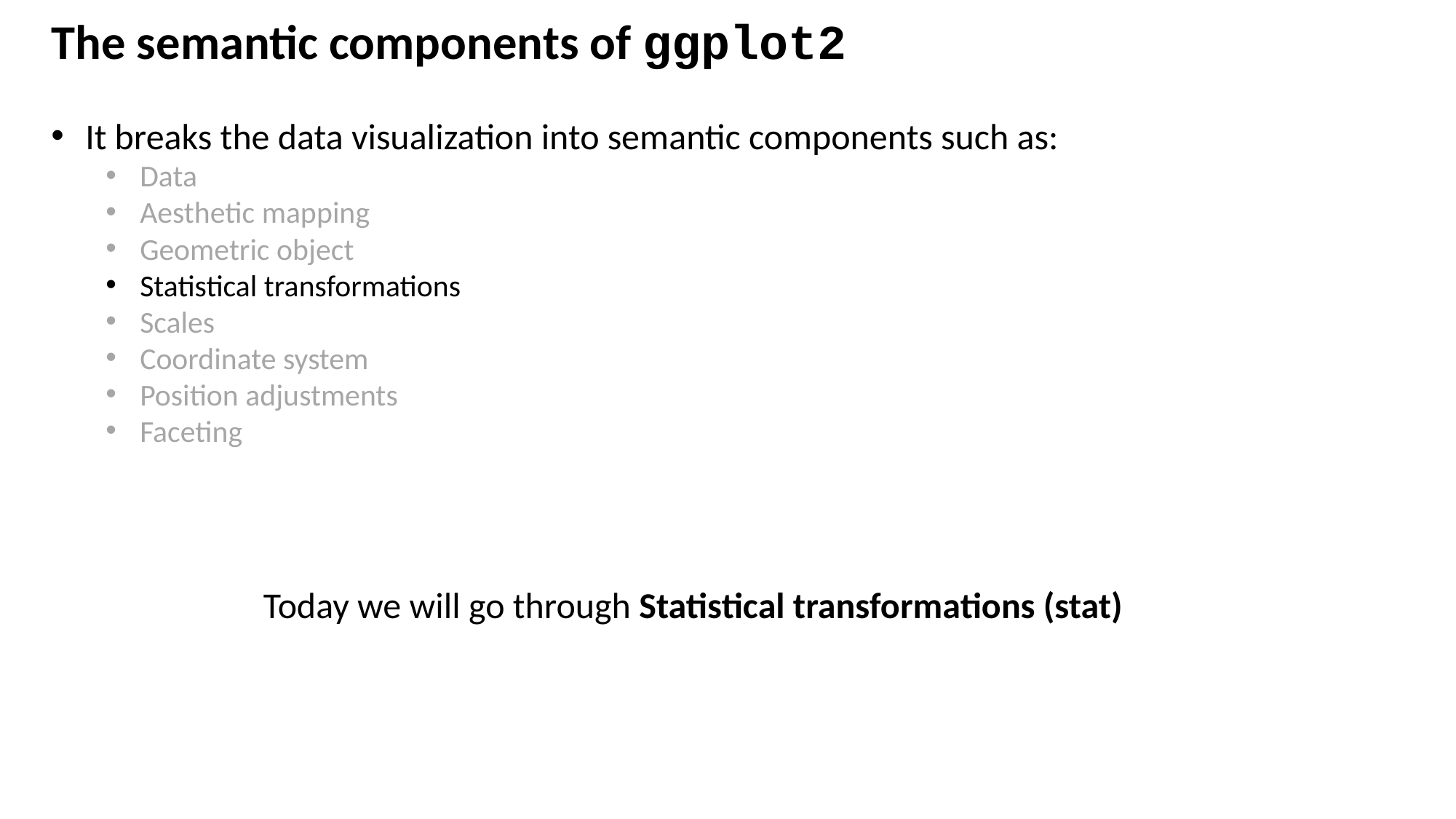

# The semantic components of ggplot2
It breaks the data visualization into semantic components such as:
Data
Aesthetic mapping
Geometric object
Statistical transformations
Scales
Coordinate system
Position adjustments
Faceting
Today we will go through Statistical transformations (stat)